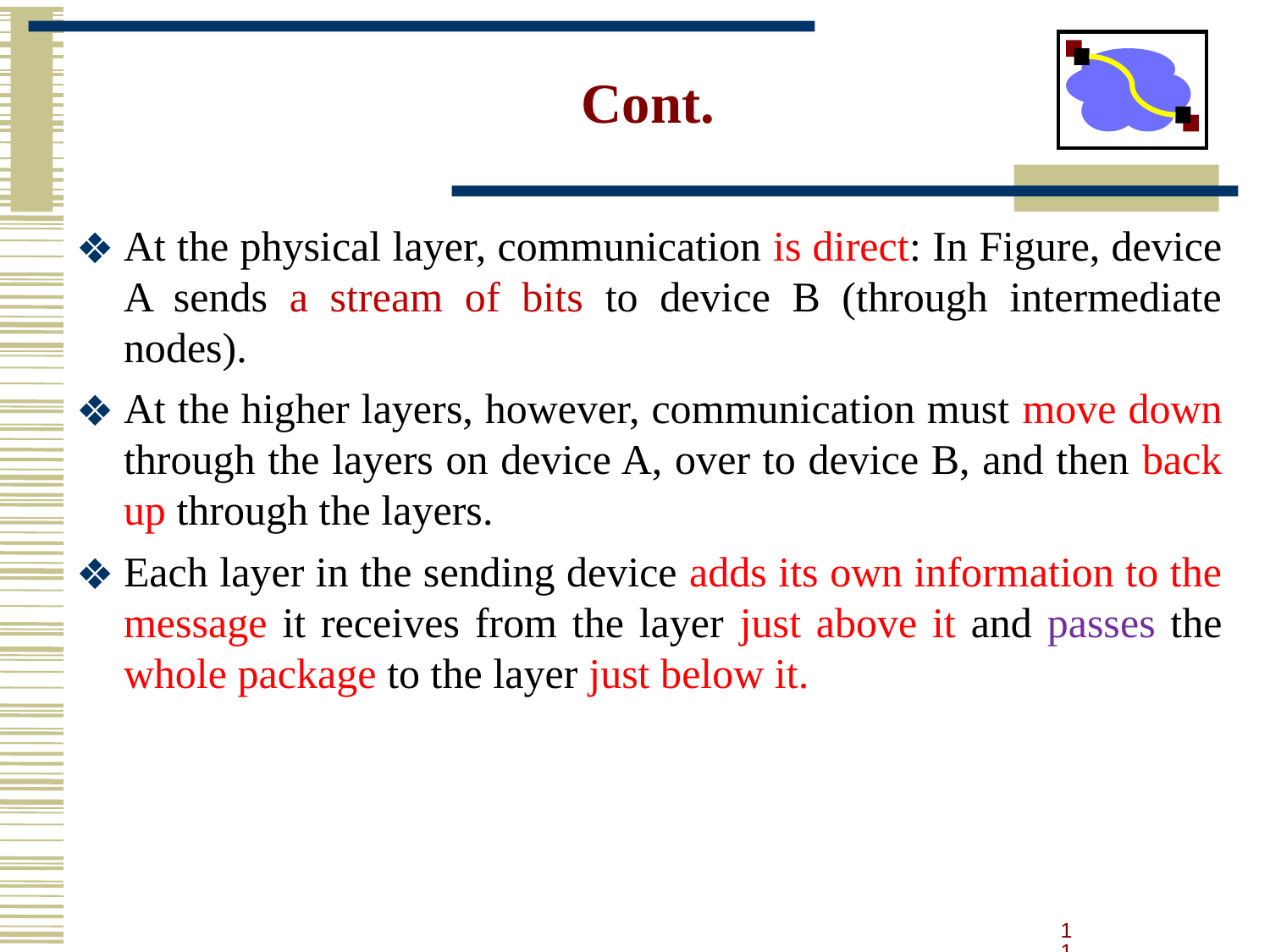

# Cont.

At the physical layer, communication is direct: In Figure, device A sends a stream of bits to device B (through intermediate nodes).
At the higher layers, however, communication must move down through the layers on device A, over to device B, and then back up through the layers.
Each layer in the sending device adds its own information to the message it receives from the layer just above it and passes the whole package to the layer just below it.

11